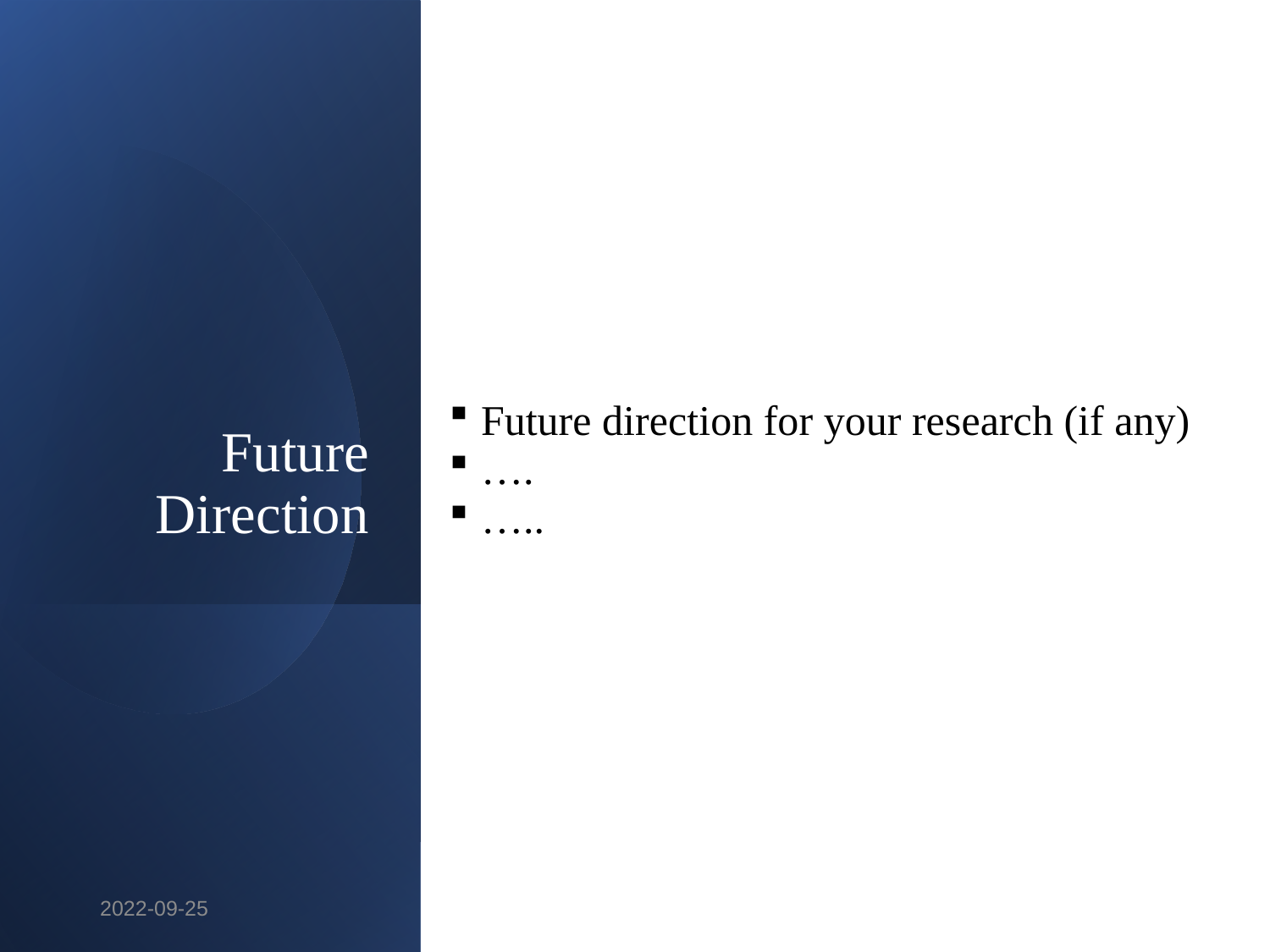

Future direction for your research (if any)
….
…..

# Future Direction

15
2022-09-25